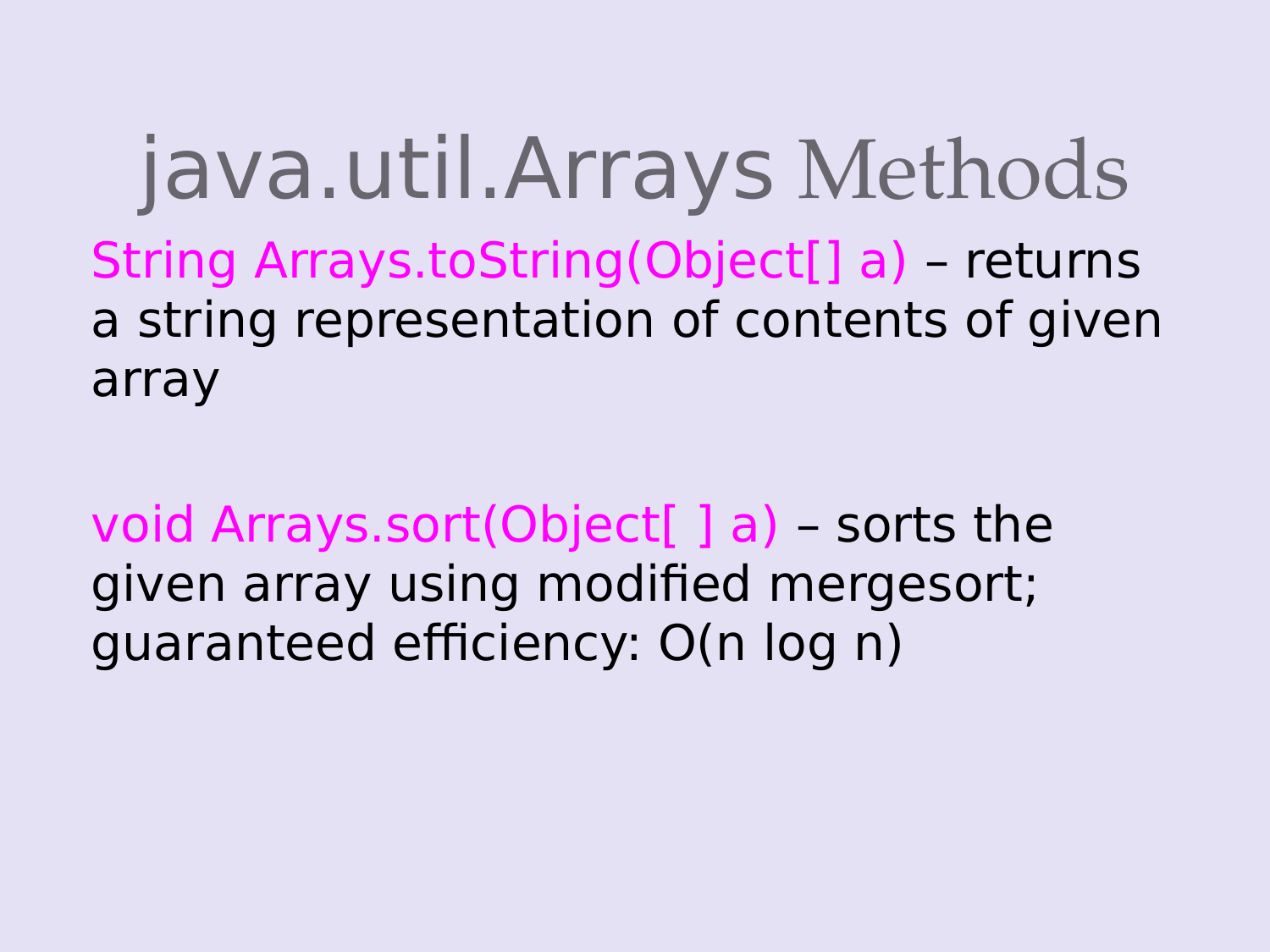

# java.util.Arrays Methods
String Arrays.toString(Object[] a) – returns a string representation of contents of given array
void Arrays.sort(Object[ ] a) – sorts the given array using modified mergesort; guaranteed efficiency: O(n log n)